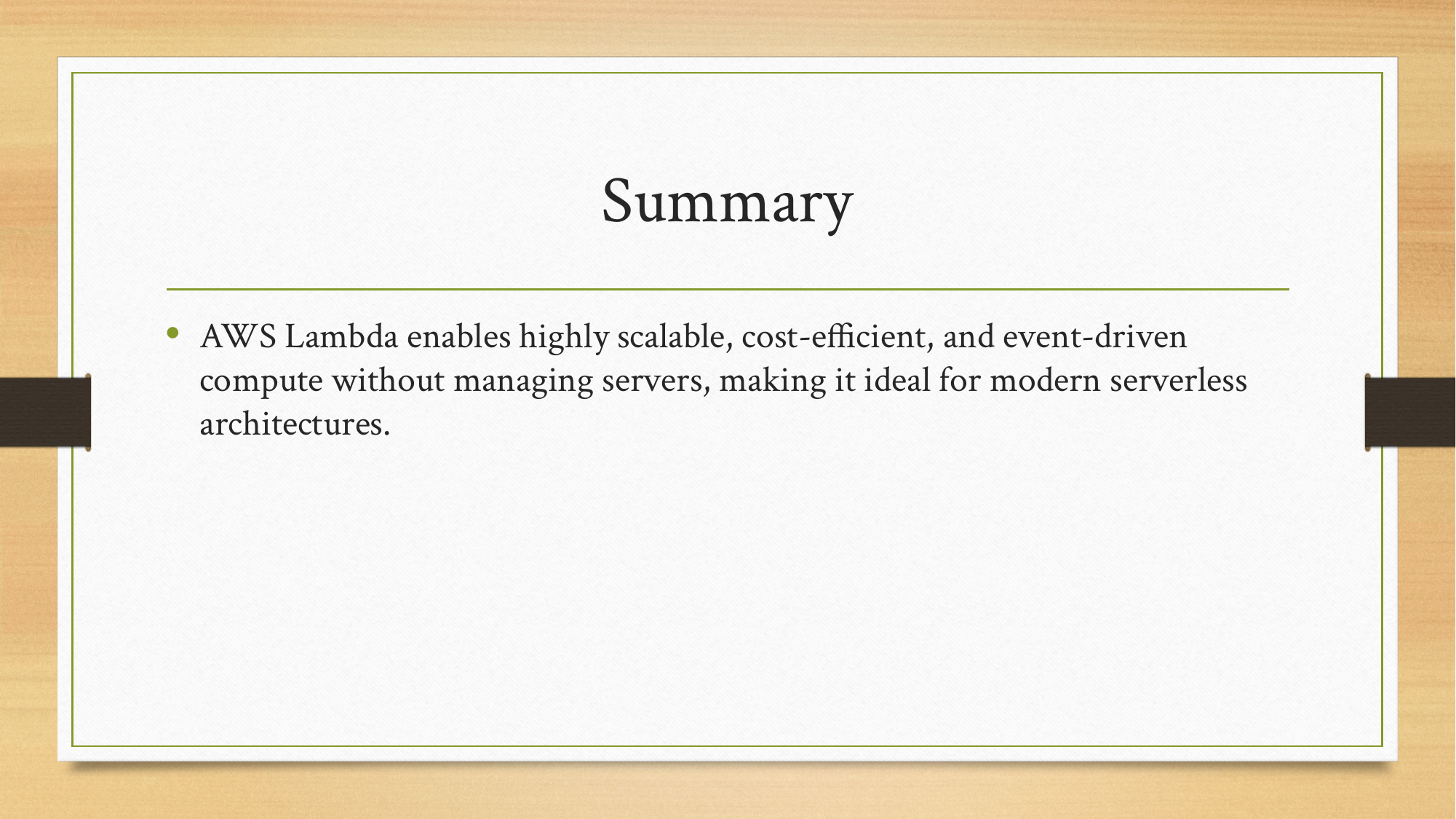

# Summary
AWS Lambda enables highly scalable, cost-efficient, and event-driven compute without managing servers, making it ideal for modern serverless architectures.